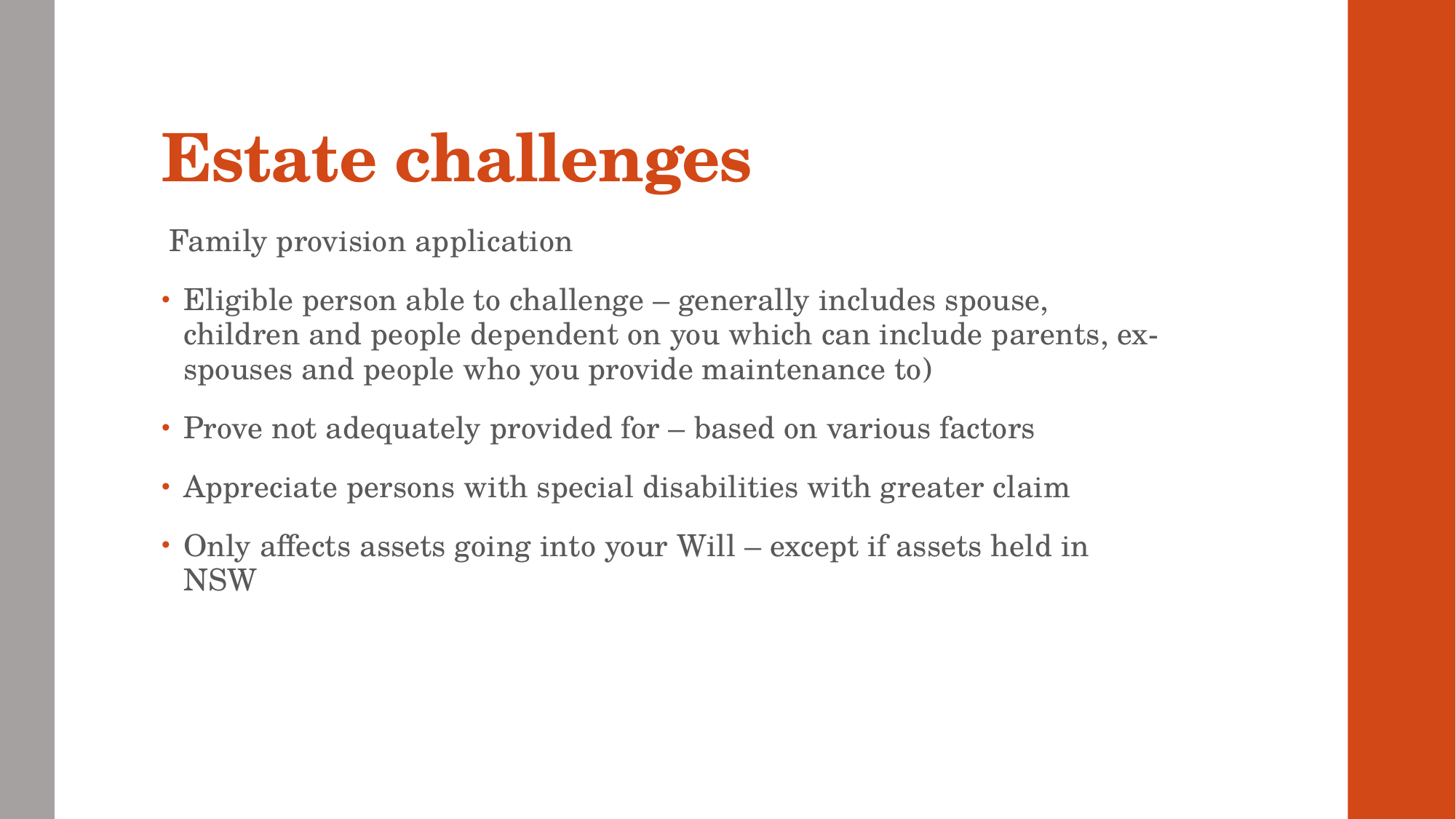

# Estate challenges
Family provision application
Eligible person able to challenge – generally includes spouse, children and people dependent on you which can include parents, ex-spouses and people who you provide maintenance to)
Prove not adequately provided for – based on various factors
Appreciate persons with special disabilities with greater claim
Only affects assets going into your Will – except if assets held in NSW